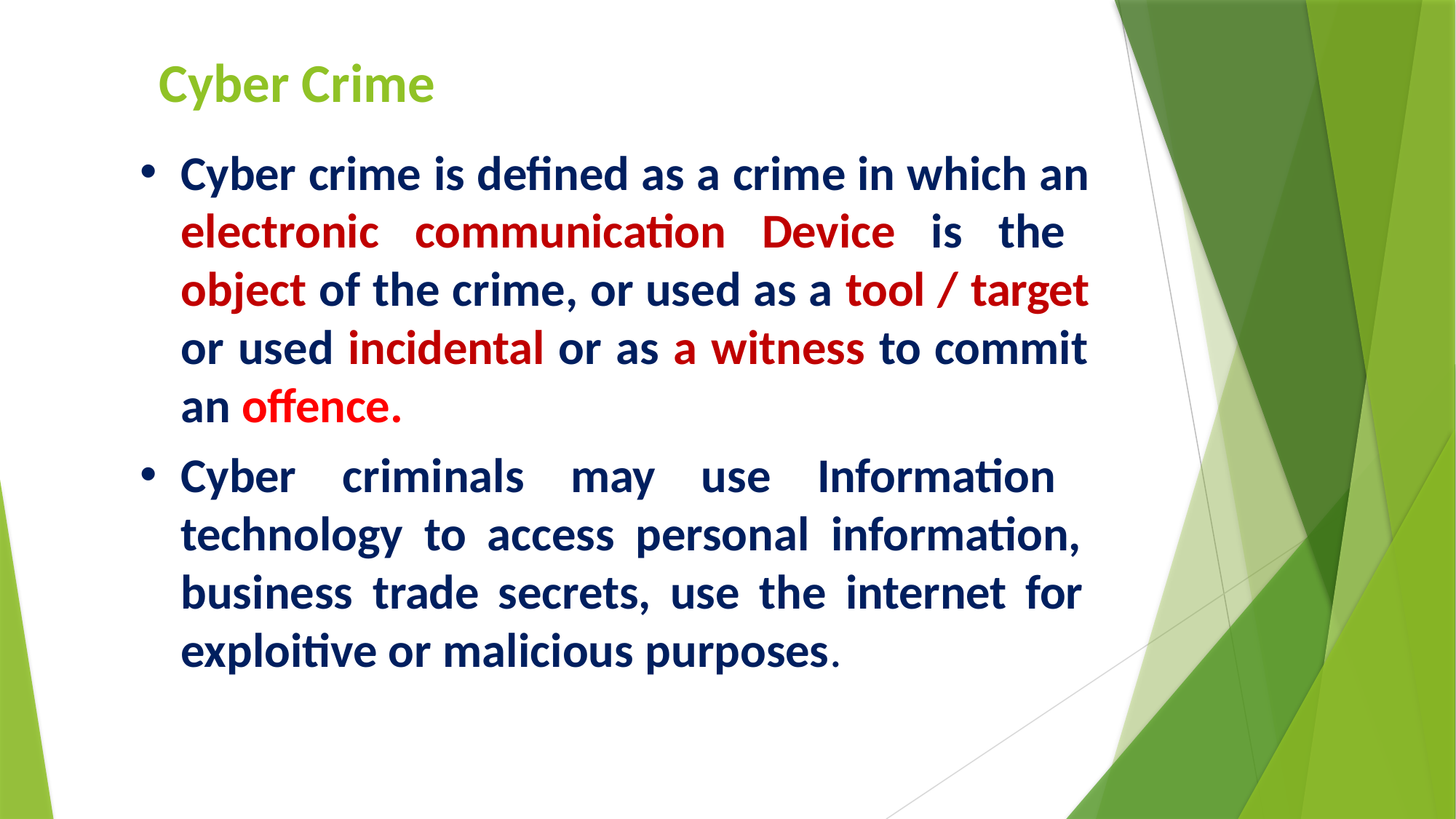

# Cyber Crime
Cyber crime is defined as a crime in which an  electronic communication Device is the  object of the crime, or used as a tool / target  or used incidental or as a witness to commit  an offence.
Cyber criminals may use Information  technology to access personal information,  business trade secrets, use the internet for  exploitive or malicious purposes.